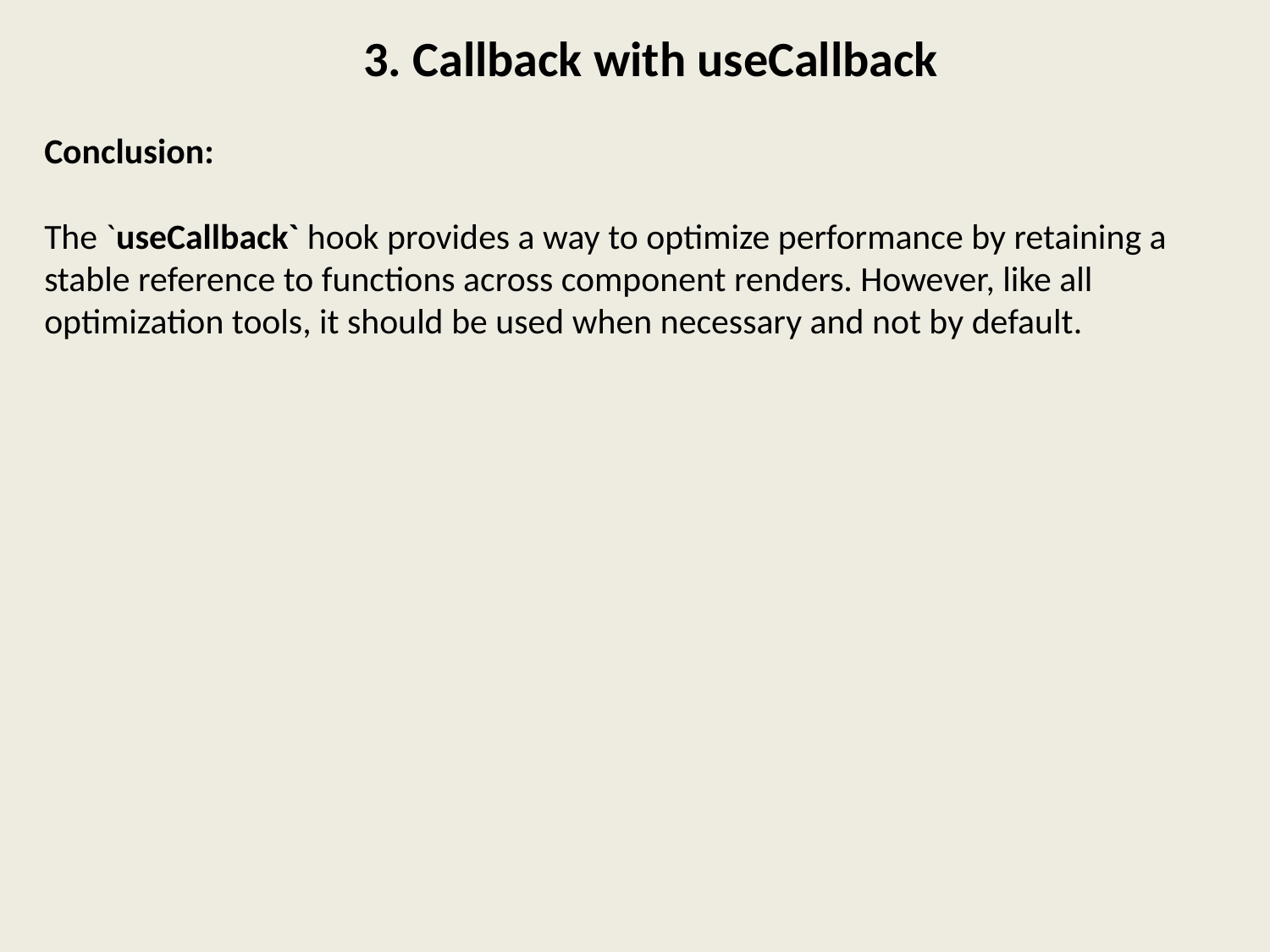

3. Callback with useCallback

Conclusion:

The `useCallback` hook provides a way to optimize performance by retaining a stable reference to functions across component renders. However, like all optimization tools, it should be used when necessary and not by default.